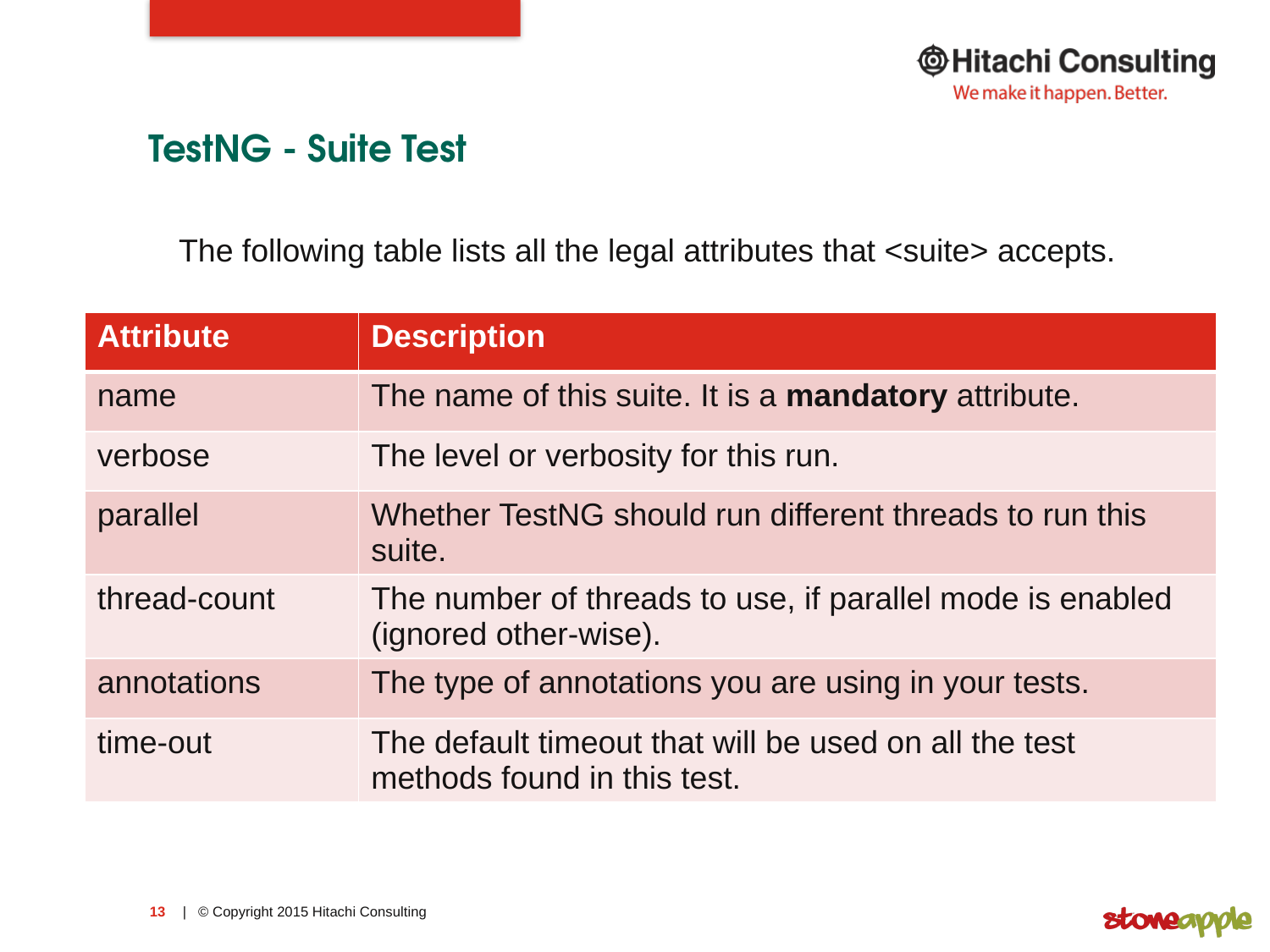

# TestNG - Suite Test
	 The following table lists all the legal attributes that <suite> accepts.
| Attribute | Description |
| --- | --- |
| name | The name of this suite. It is a mandatory attribute. |
| verbose | The level or verbosity for this run. |
| parallel | Whether TestNG should run different threads to run this suite. |
| thread-count | The number of threads to use, if parallel mode is enabled (ignored other-wise). |
| annotations | The type of annotations you are using in your tests. |
| time-out | The default timeout that will be used on all the test methods found in this test. |